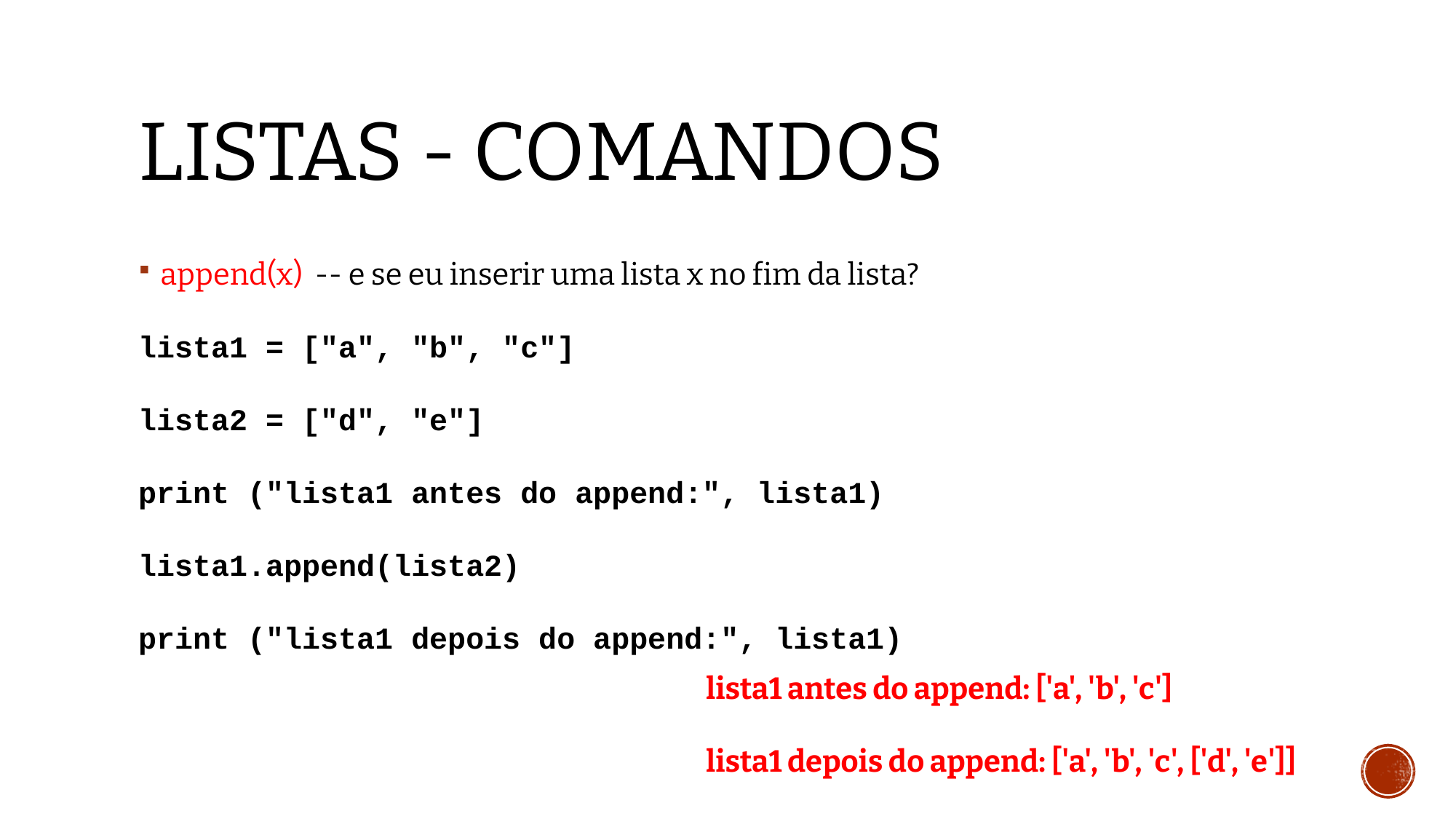

# Listas - Comandos
append(x)  -- e se eu inserir uma lista x no fim da lista?

lista1 = ["a", "b", "c"]

lista2 = ["d", "e"]

print ("lista1 antes do append:", lista1)

lista1.append(lista2)

print ("lista1 depois do append:", lista1)
lista1 antes do append: ['a', 'b', 'c']

lista1 depois do append: ['a', 'b', 'c', ['d', 'e']]